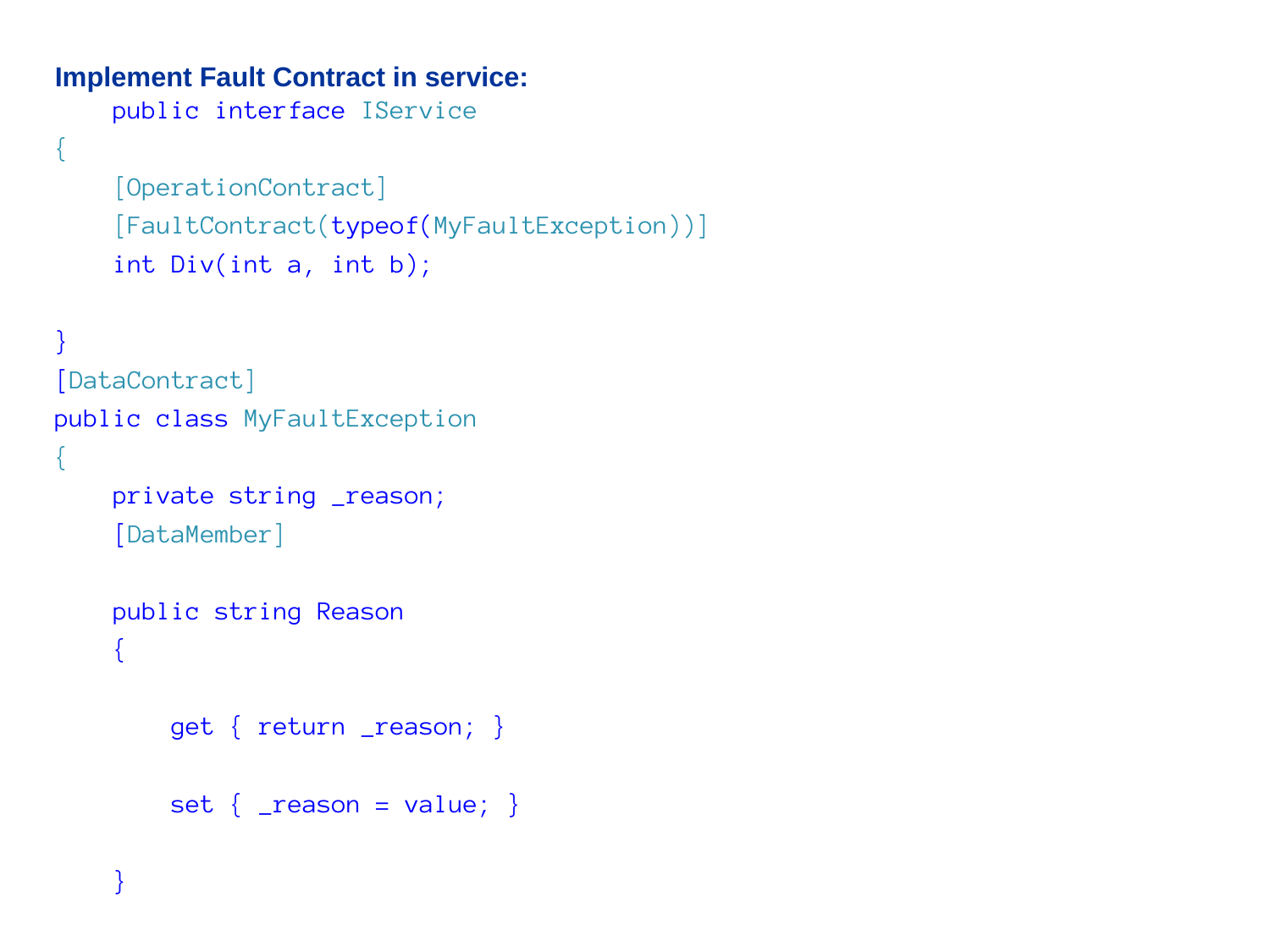

Implement Fault Contract in service:
 public interface IService
{
    [OperationContract]
    [FaultContract(typeof(MyFaultException))]
    int Div(int a, int b);

}
[DataContract]
public class MyFaultException
{
    private string _reason;
    [DataMember]

    public string Reason
    {

        get { return _reason; }

        set { _reason = value; }

    }